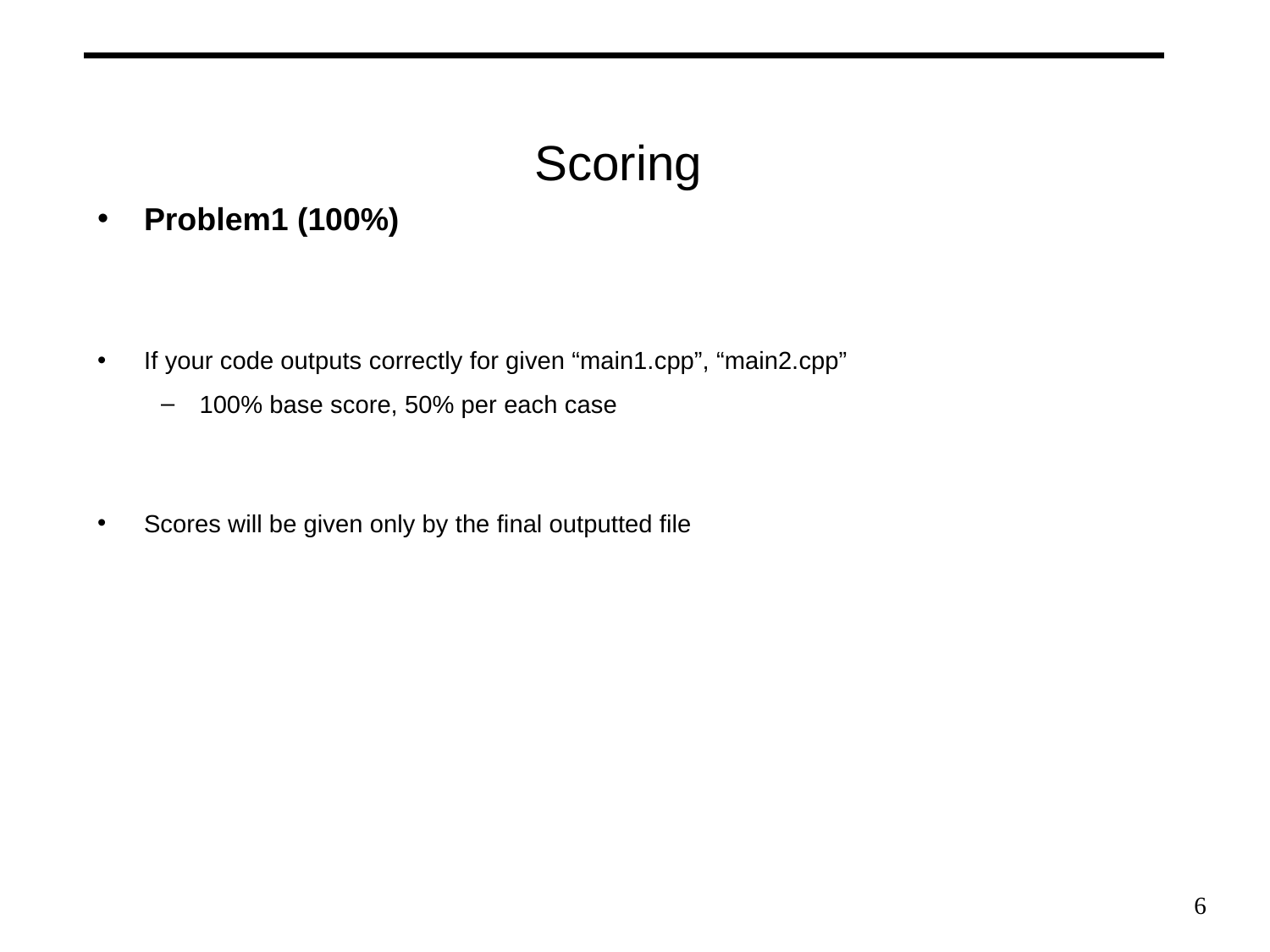

Scoring
Problem1 (100%)

If your code outputs correctly for given “main1.cpp”, “main2.cpp”
100% base score, 50% per each case

Scores will be given only by the final outputted file